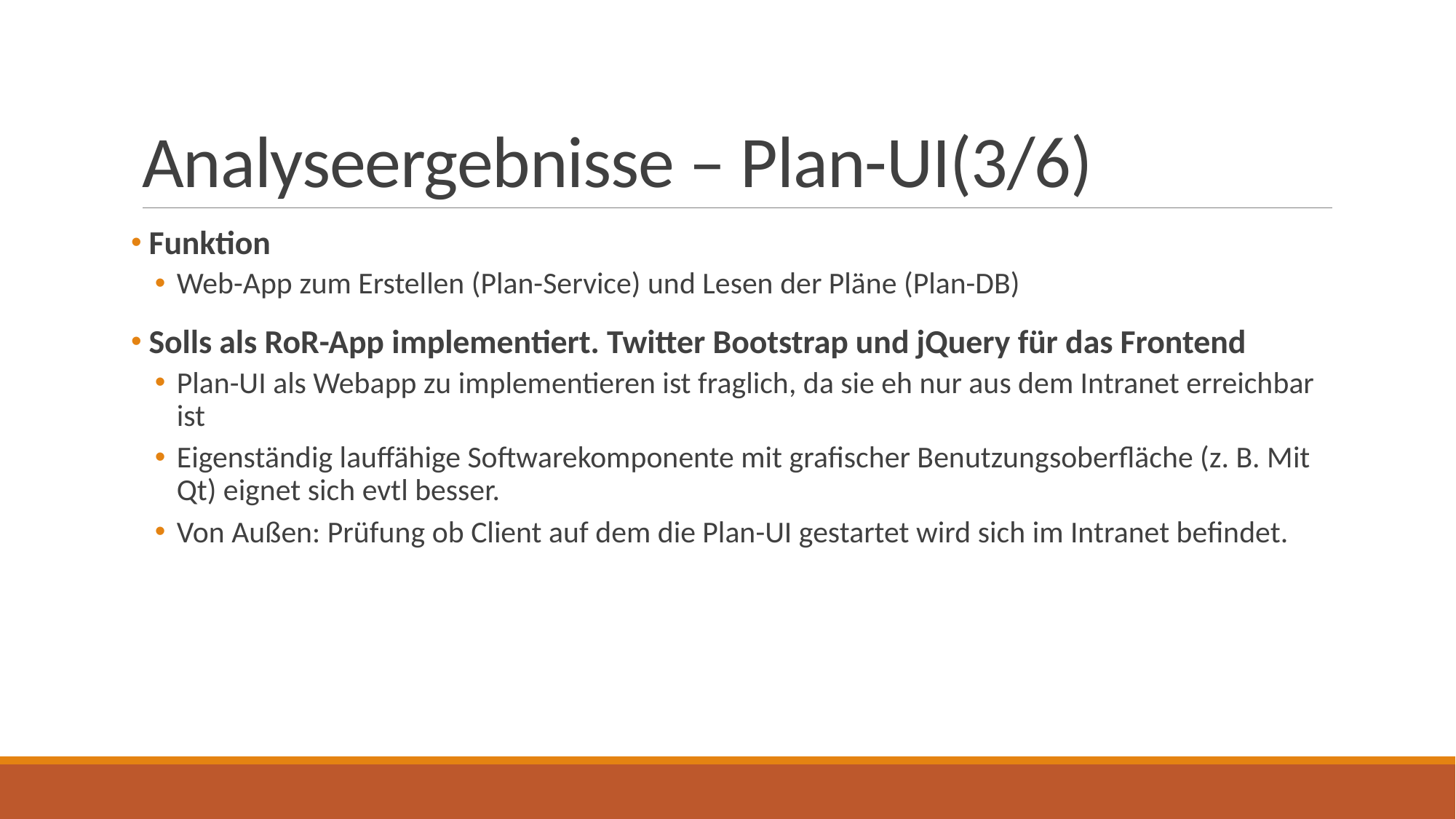

# Analyseergebnisse – Plan-UI(3/6)
 Funktion
Web-App zum Erstellen (Plan-Service) und Lesen der Pläne (Plan-DB)
 Solls als RoR-App implementiert. Twitter Bootstrap und jQuery für das Frontend
Plan-UI als Webapp zu implementieren ist fraglich, da sie eh nur aus dem Intranet erreichbar ist
Eigenständig lauffähige Softwarekomponente mit grafischer Benutzungsoberfläche (z. B. Mit Qt) eignet sich evtl besser.
Von Außen: Prüfung ob Client auf dem die Plan-UI gestartet wird sich im Intranet befindet.